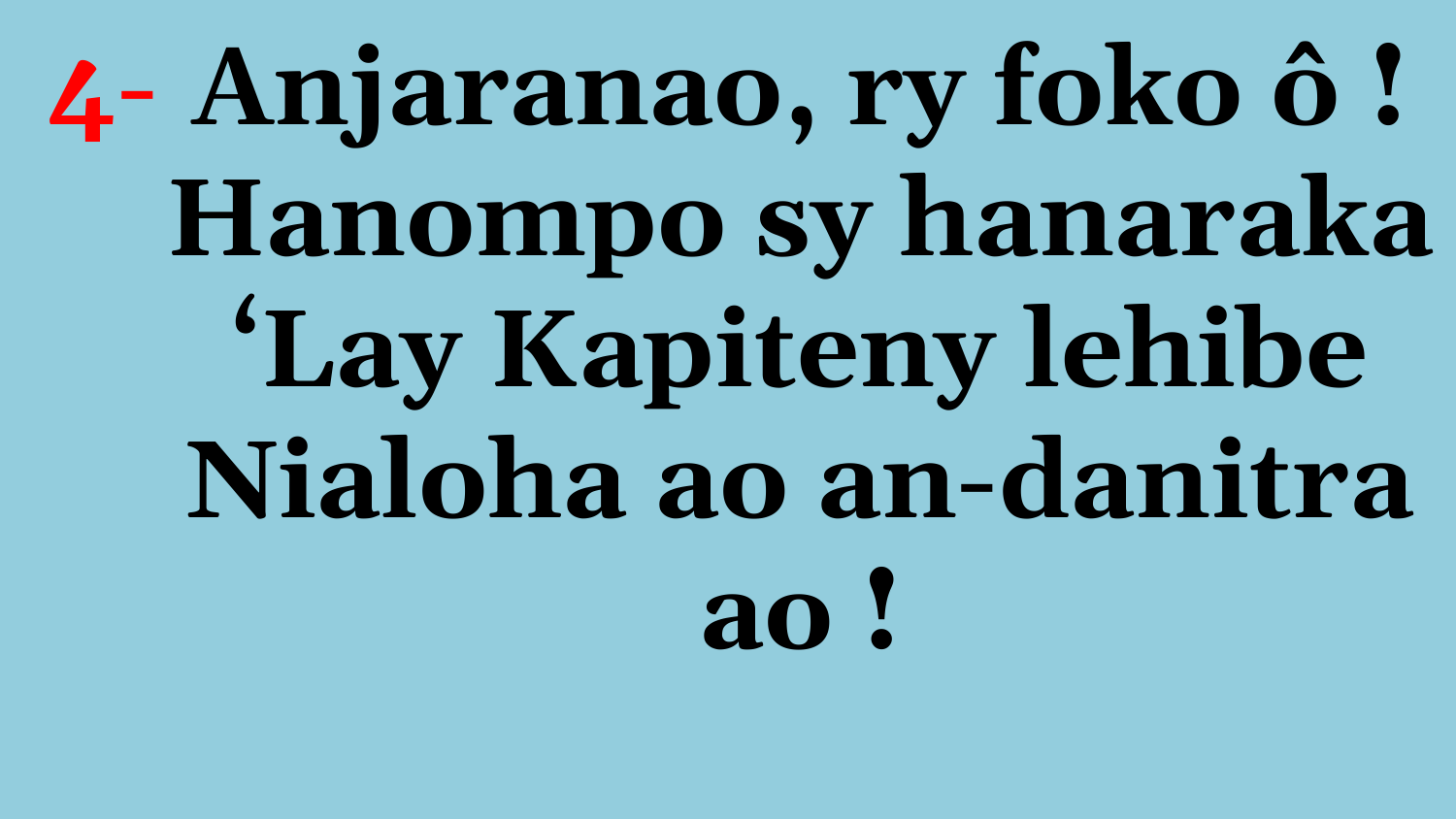

# 4- 	Anjaranao, ry foko ô ! Hanompo sy hanaraka ‘Lay Kapiteny lehibe Nialoha ao an-danitra	ao !